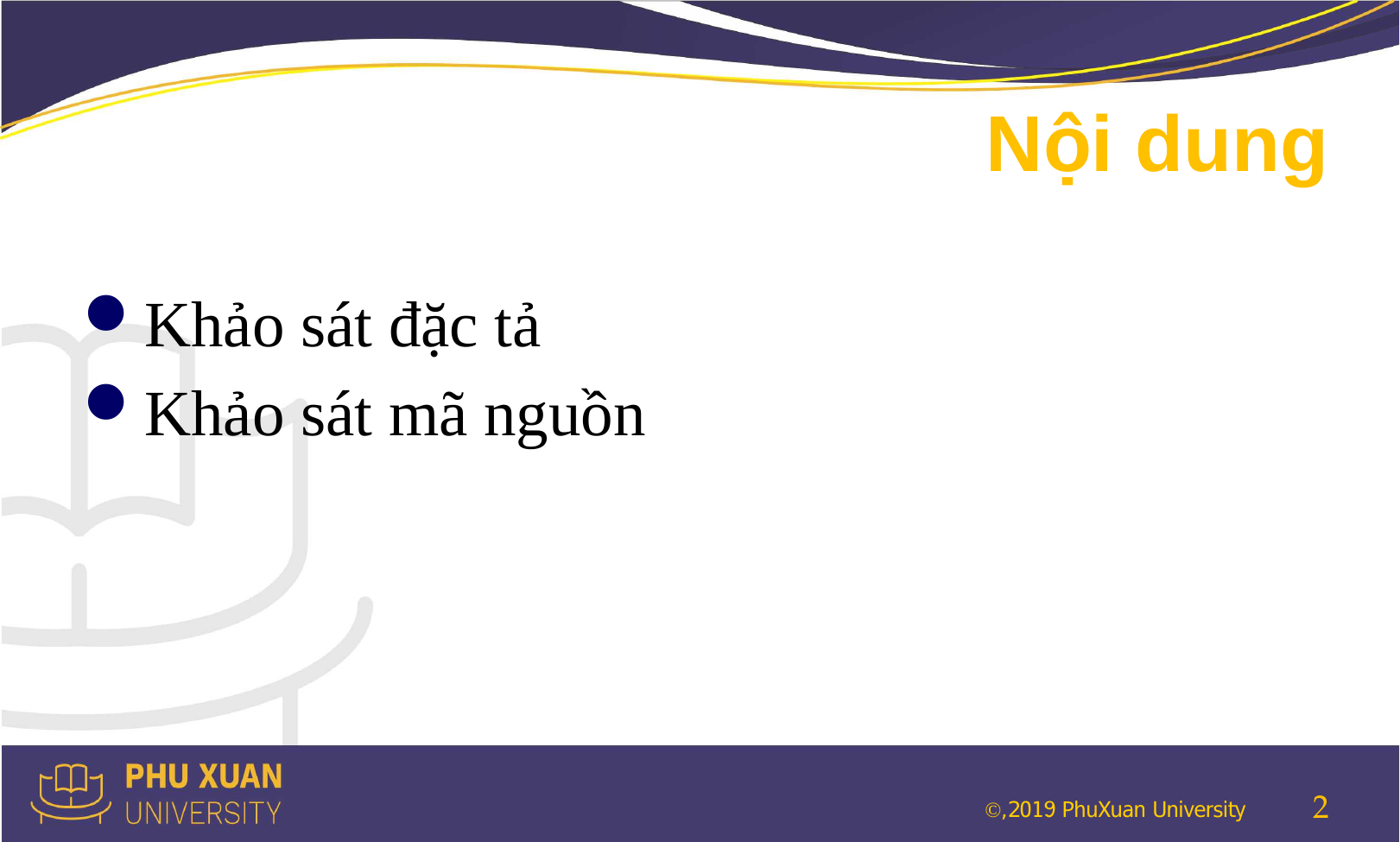

# Nội dung

Khảo sát đặc tả
Khảo sát mã nguồn

2